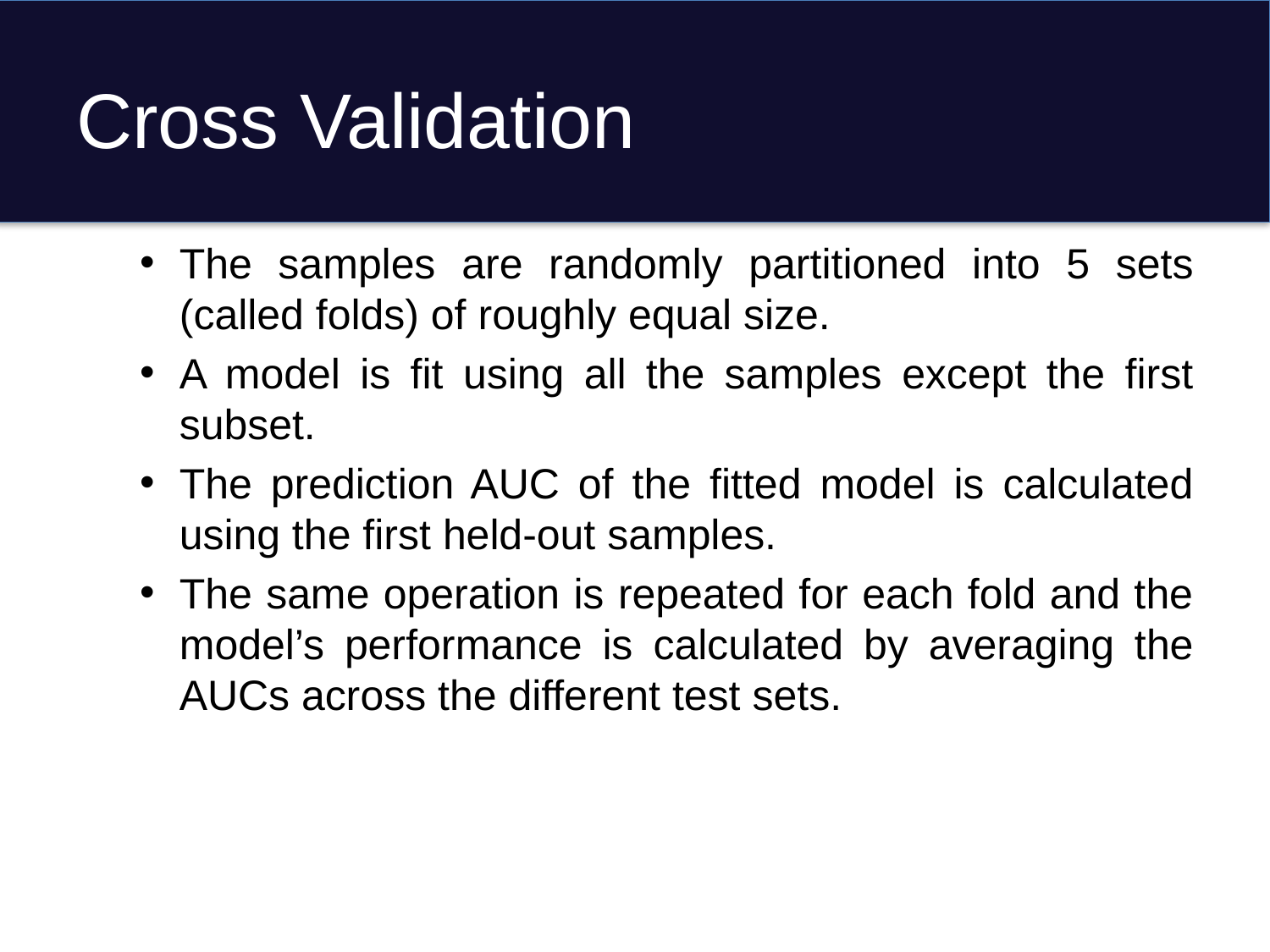

# Cross Validation
The samples are randomly partitioned into 5 sets (called folds) of roughly equal size.
A model is fit using all the samples except the first subset.
The prediction AUC of the fitted model is calculated using the first held-out samples.
The same operation is repeated for each fold and the model’s performance is calculated by averaging the AUCs across the different test sets.